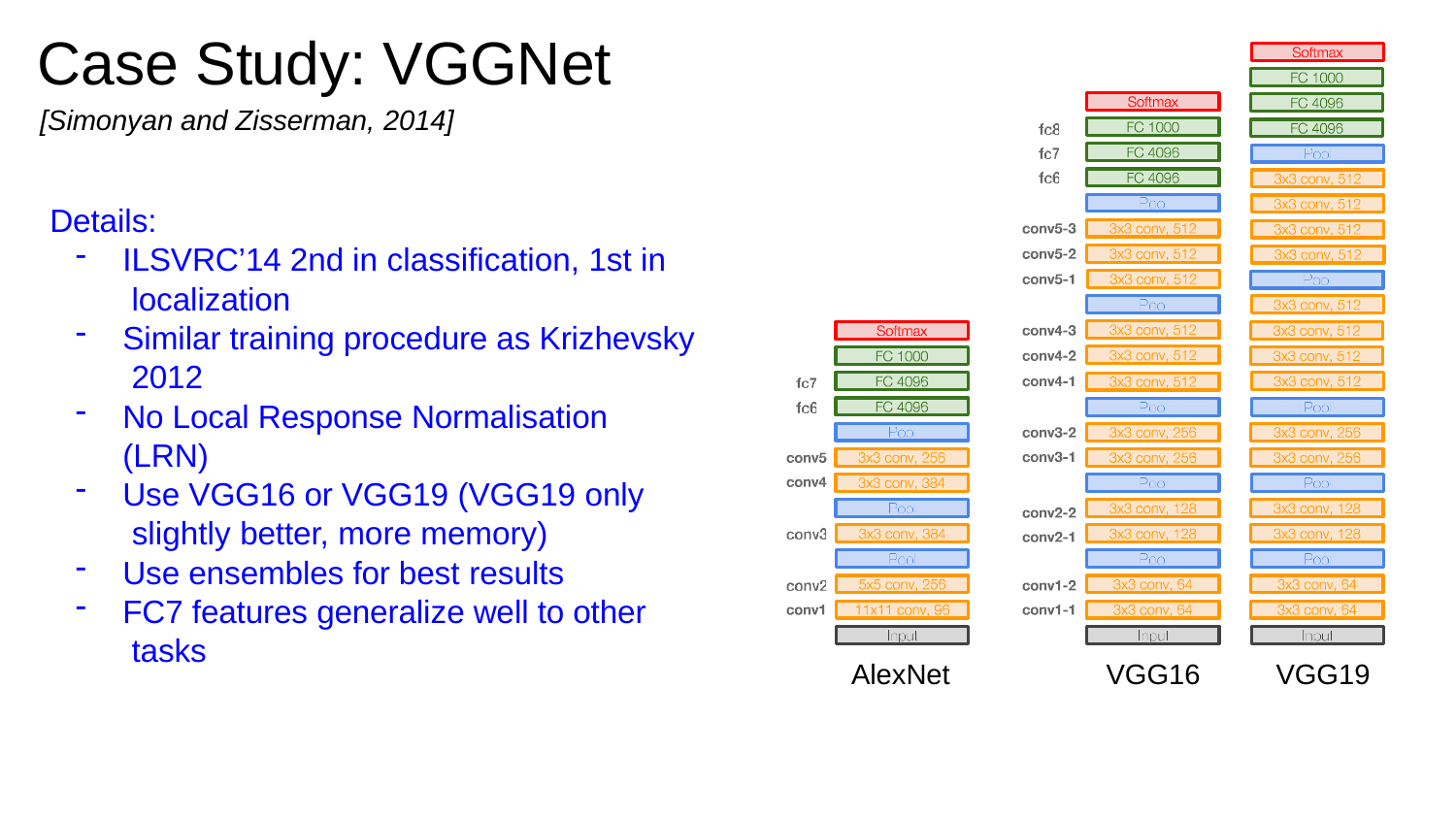

# Case Study: VGGNet
[Simonyan and Zisserman, 2014]

Details:
ILSVRC’14 2nd in classification, 1st in  localization
Similar training procedure as Krizhevsky  2012
No Local Response Normalisation (LRN)
Use VGG16 or VGG19 (VGG19 only  slightly better, more memory)
Use ensembles for best results
FC7 features generalize well to other  tasks

AlexNet
VGG16
VGG19
Lecture 9 - 32
May 1, 2018
Fei-Fei Li & Justin Johnson & Serena Yeung
Fei-Fei Li & Justin Johnson & Serena Yeung	Lecture 9 -	May 1, 2018